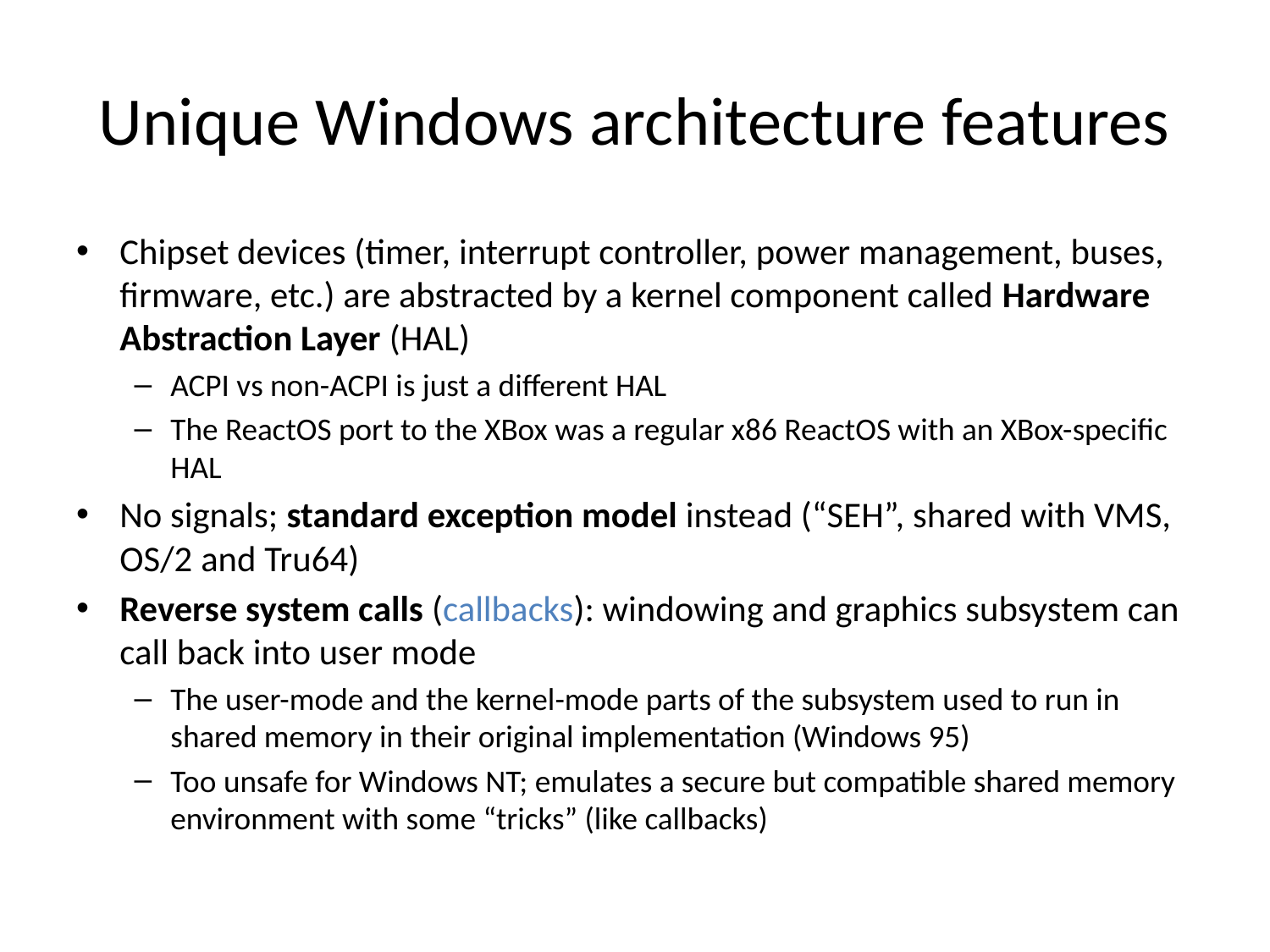

# Unique Windows architecture features
Chipset devices (timer, interrupt controller, power management, buses, firmware, etc.) are abstracted by a kernel component called Hardware Abstraction Layer (HAL)
ACPI vs non-ACPI is just a different HAL
The ReactOS port to the XBox was a regular x86 ReactOS with an XBox-specific HAL
No signals; standard exception model instead (“SEH”, shared with VMS, OS/2 and Tru64)
Reverse system calls (callbacks): windowing and graphics subsystem can call back into user mode
The user-mode and the kernel-mode parts of the subsystem used to run in shared memory in their original implementation (Windows 95)
Too unsafe for Windows NT; emulates a secure but compatible shared memory environment with some “tricks” (like callbacks)